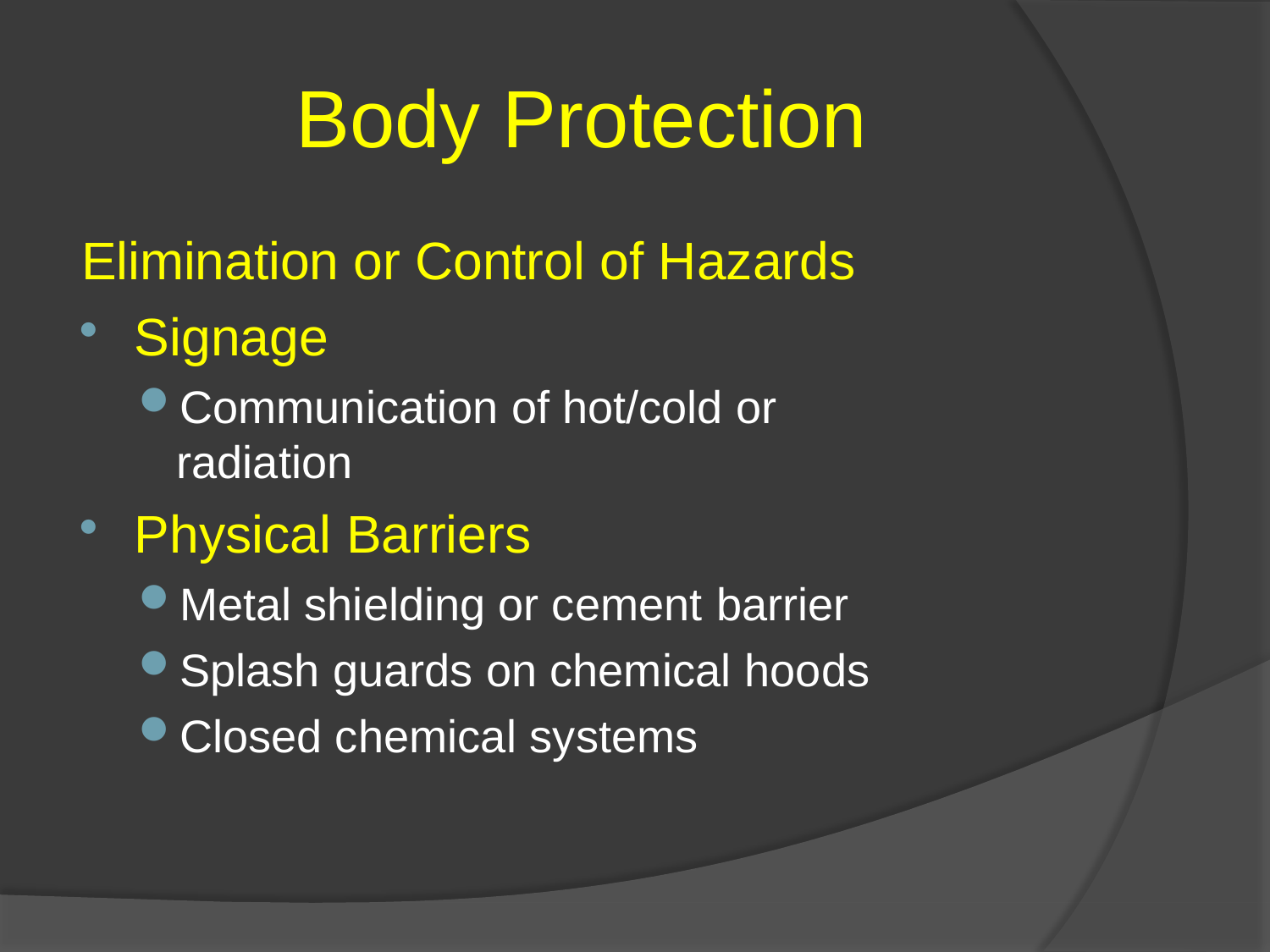

# Body Protection
Elimination or Control of Hazards
Signage
Communication of hot/cold or radiation
Physical Barriers
Metal shielding or cement barrier
Splash guards on chemical hoods
Closed chemical systems